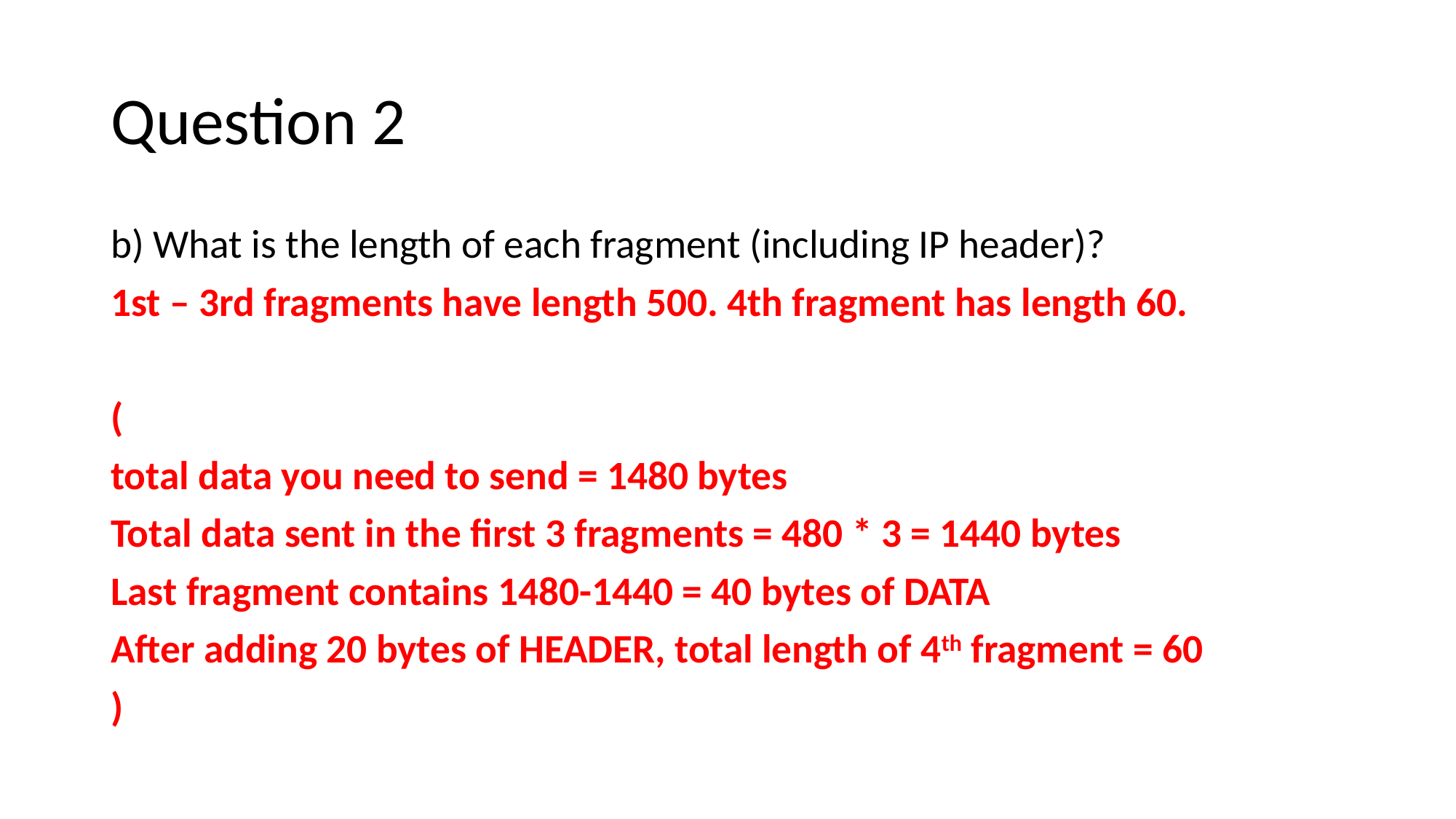

# Question 2
b) What is the length of each fragment (including IP header)?
1st – 3rd fragments have length 500. 4th fragment has length 60.

(
total data you need to send = 1480 bytes
Total data sent in the first 3 fragments = 480 * 3 = 1440 bytes
Last fragment contains 1480-1440 = 40 bytes of DATA
After adding 20 bytes of HEADER, total length of 4th fragment = 60
)